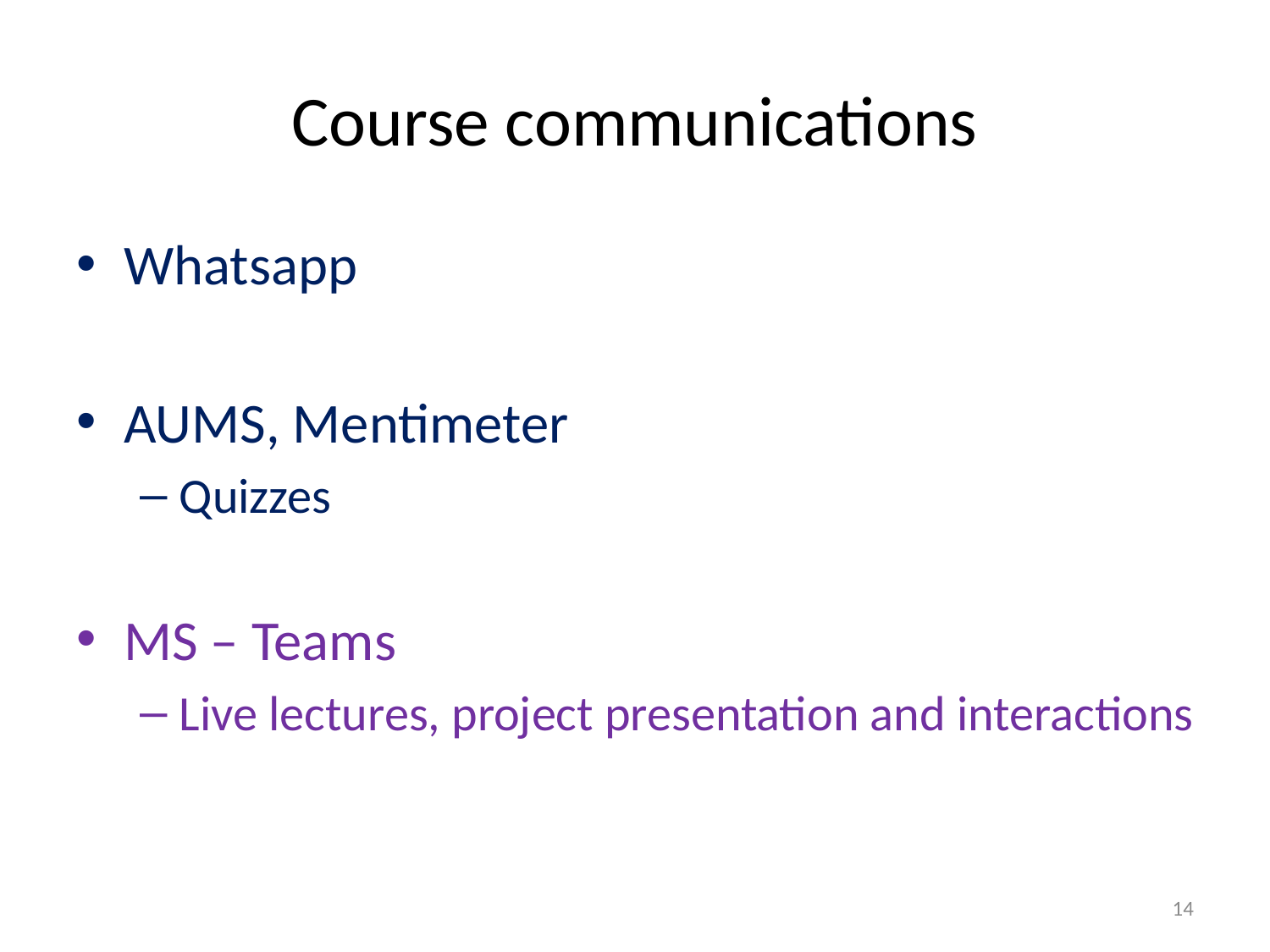

# Course communications
Whatsapp

AUMS, Mentimeter
Quizzes

MS – Teams
Live lectures, project presentation and interactions

14